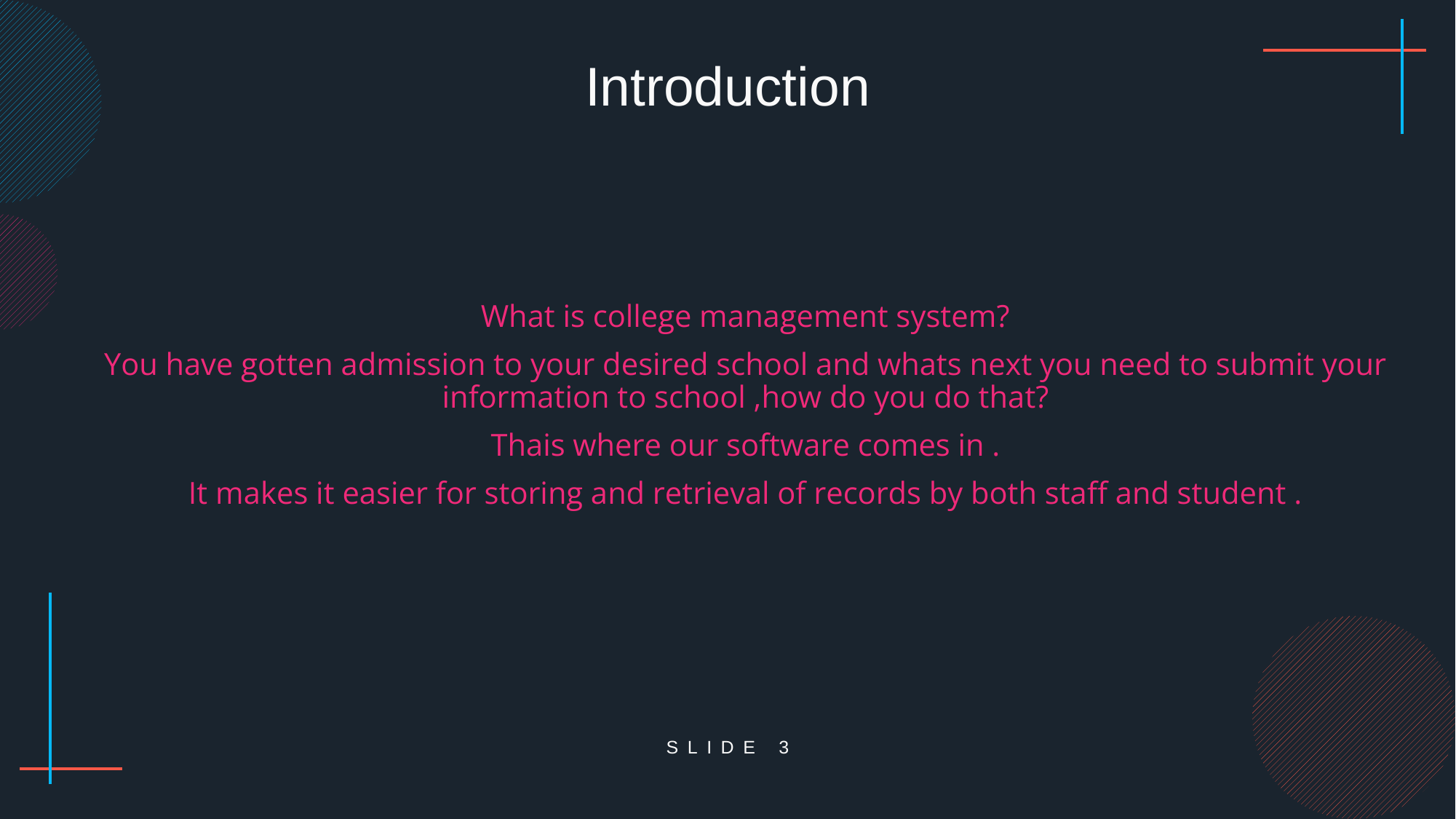

Introduction
What is college management system?
You have gotten admission to your desired school and whats next you need to submit your information to school ,how do you do that?
Thais where our software comes in .
It makes it easier for storing and retrieval of records by both staff and student .